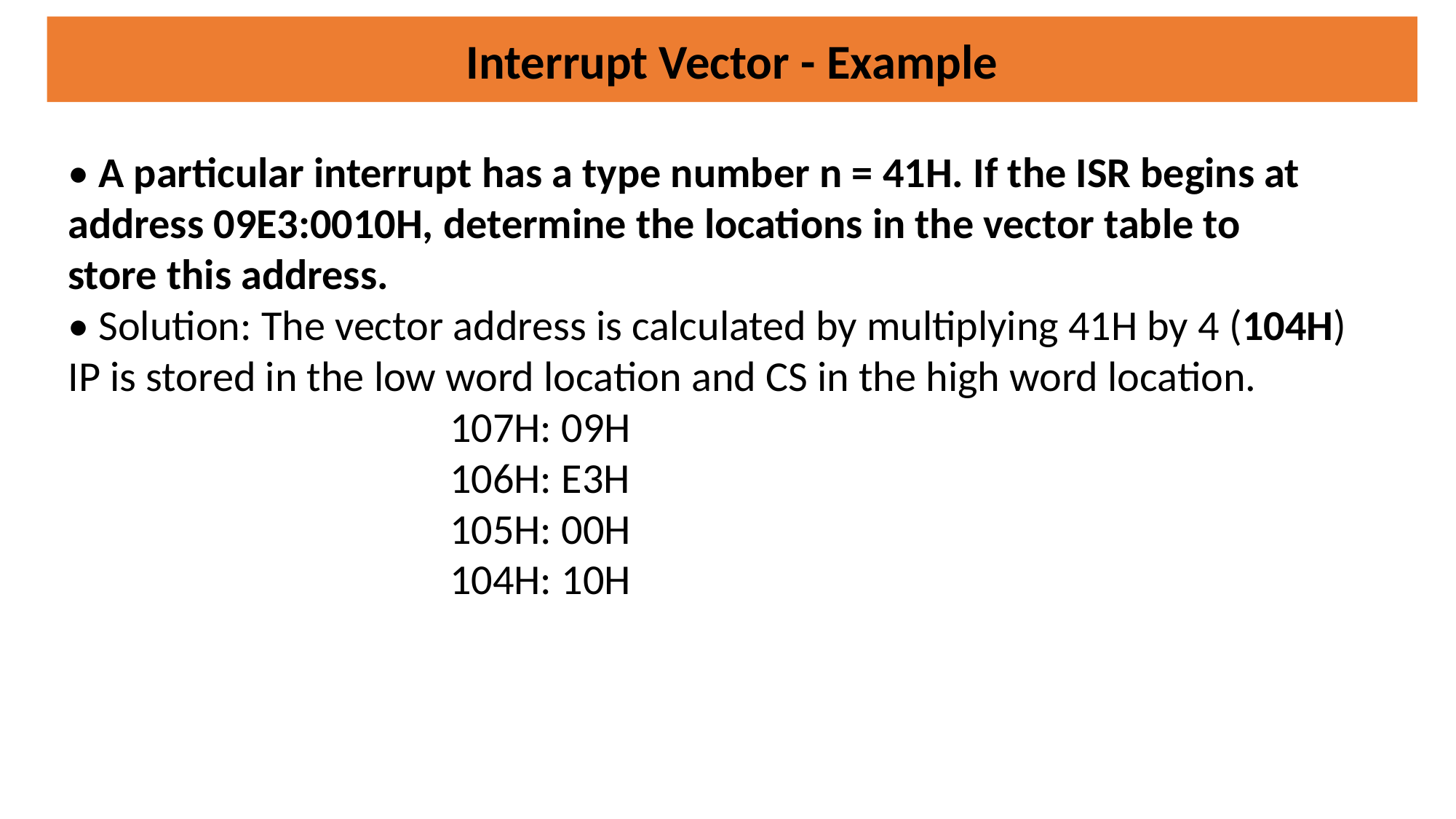

Interrupt Vector - Example
• A particular interrupt has a type number n = 41H. If the ISR begins at
address 09E3:0010H, determine the locations in the vector table to
store this address.
• Solution: The vector address is calculated by multiplying 41H by 4 (104H)
IP is stored in the low word location and CS in the high word location.
107H: 09H
106H: E3H
105H: 00H
104H: 10H